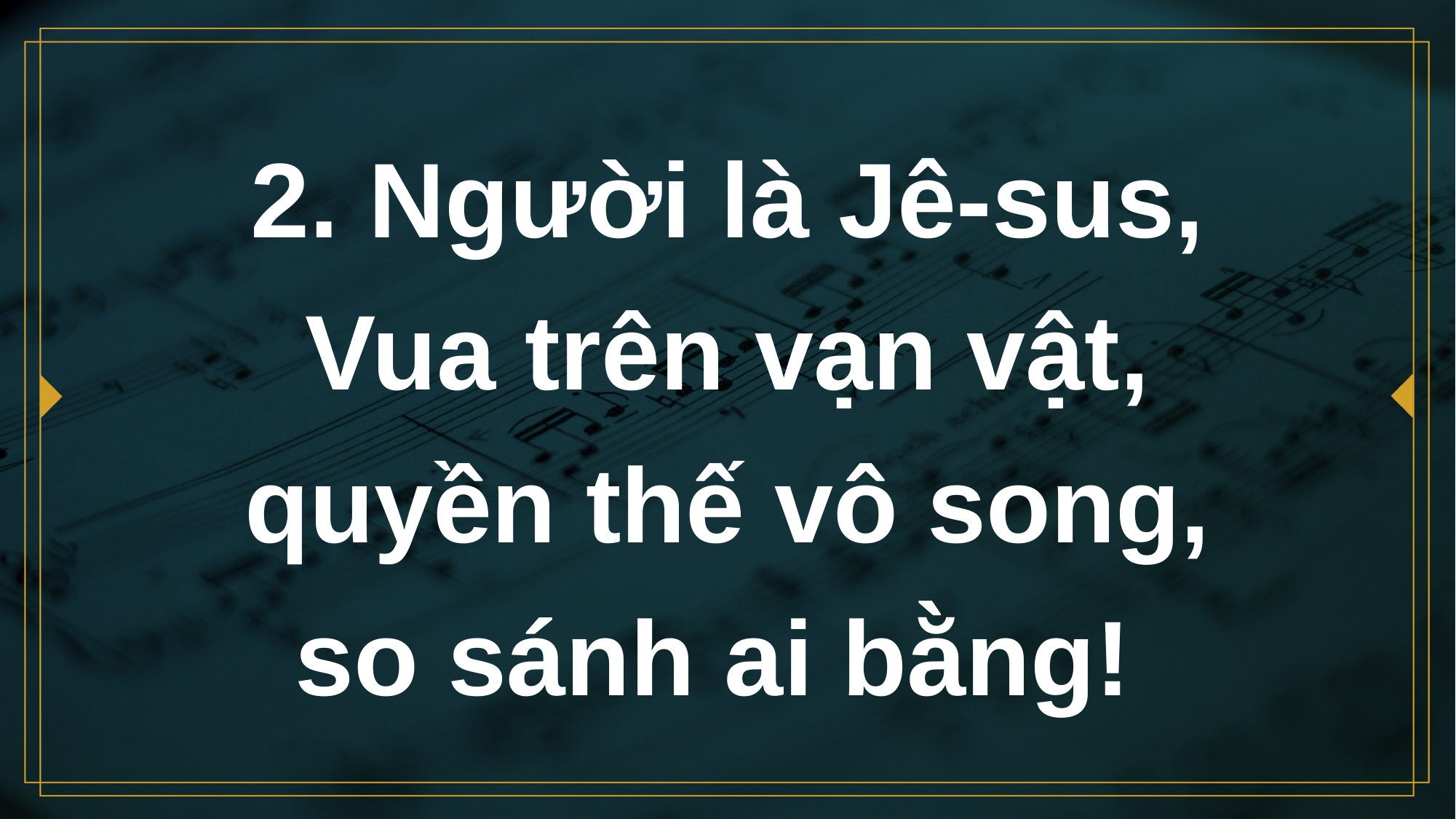

# 2. Người là Jê-sus, Vua trên vạn vật, quyền thế vô song, so sánh ai bằng!